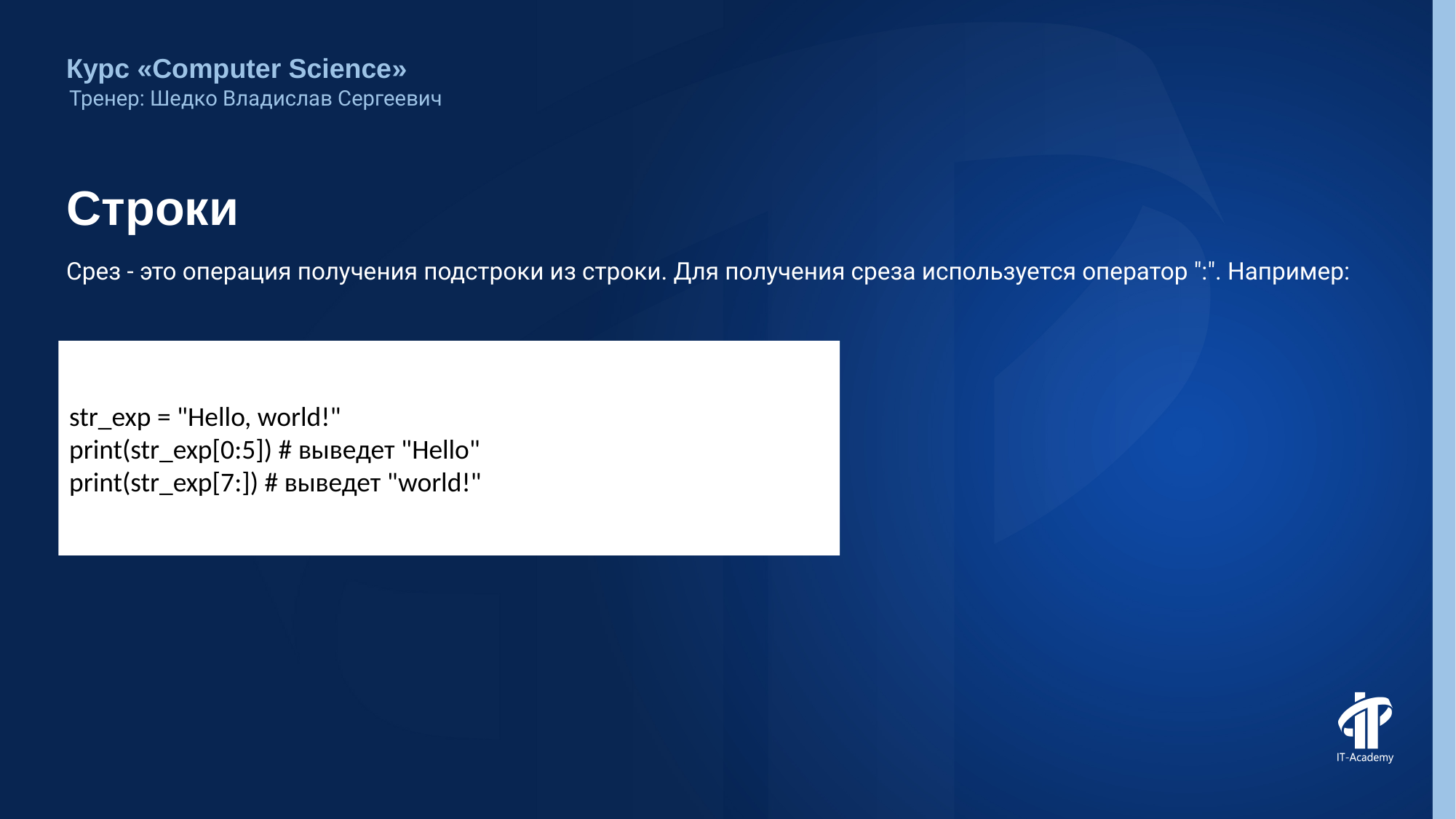

Курс «Computer Science»
Тренер: Шедко Владислав Сергеевич

# Строки
Срез - это операция получения подстроки из строки. Для получения среза используется оператор ":". Например:

str_exp = "Hello, world!"
print(str_exp[0:5]) # выведет "Hello"
print(str_exp[7:]) # выведет "world!"